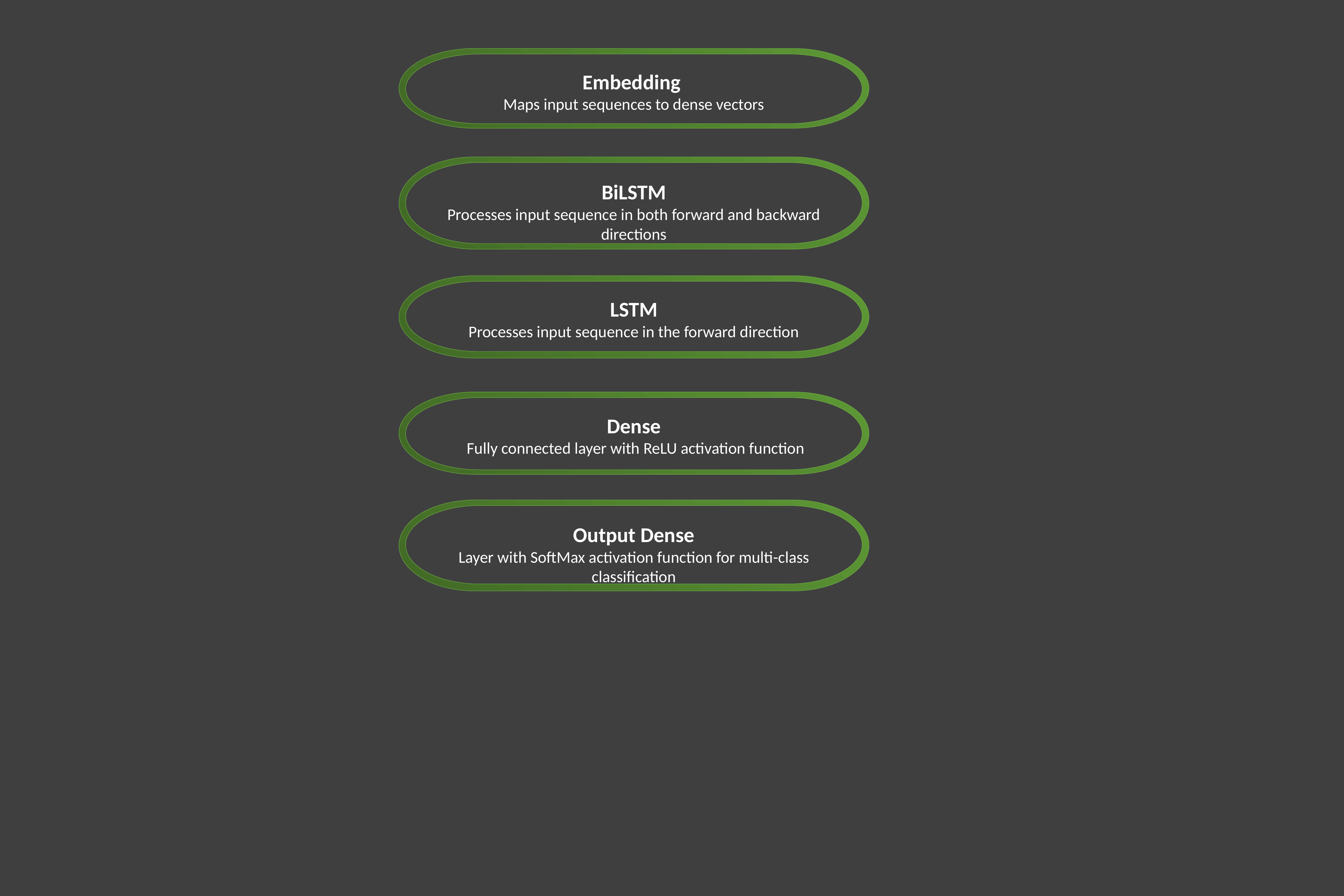

Embedding
Maps input sequences to dense vectors

BiLSTM
Processes input sequence in both forward and backward directions

LSTM
Processes input sequence in the forward direction

Dense
 Fully connected layer with ReLU activation function

Output Dense
Layer with SoftMax activation function for multi-class classification